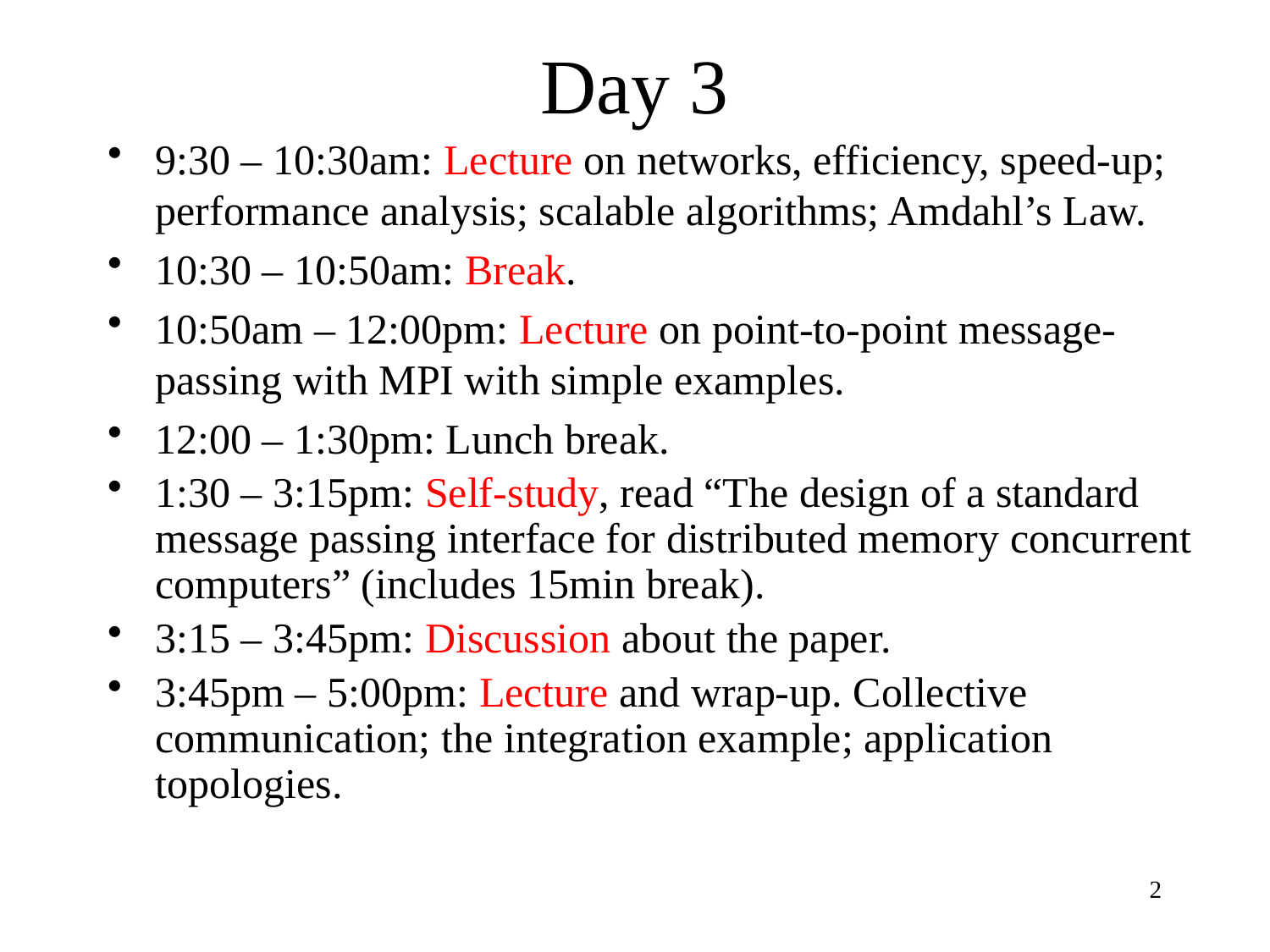

# Day 3
9:30 – 10:30am: Lecture on networks, efficiency, speed-up; performance analysis; scalable algorithms; Amdahl’s Law.
10:30 – 10:50am: Break.
10:50am – 12:00pm: Lecture on point-to-point message-passing with MPI with simple examples.
12:00 – 1:30pm: Lunch break.
1:30 – 3:15pm: Self-study, read “The design of a standard message passing interface for distributed memory concurrent computers” (includes 15min break).
3:15 – 3:45pm: Discussion about the paper.
3:45pm – 5:00pm: Lecture and wrap-up. Collective communication; the integration example; application topologies.

2